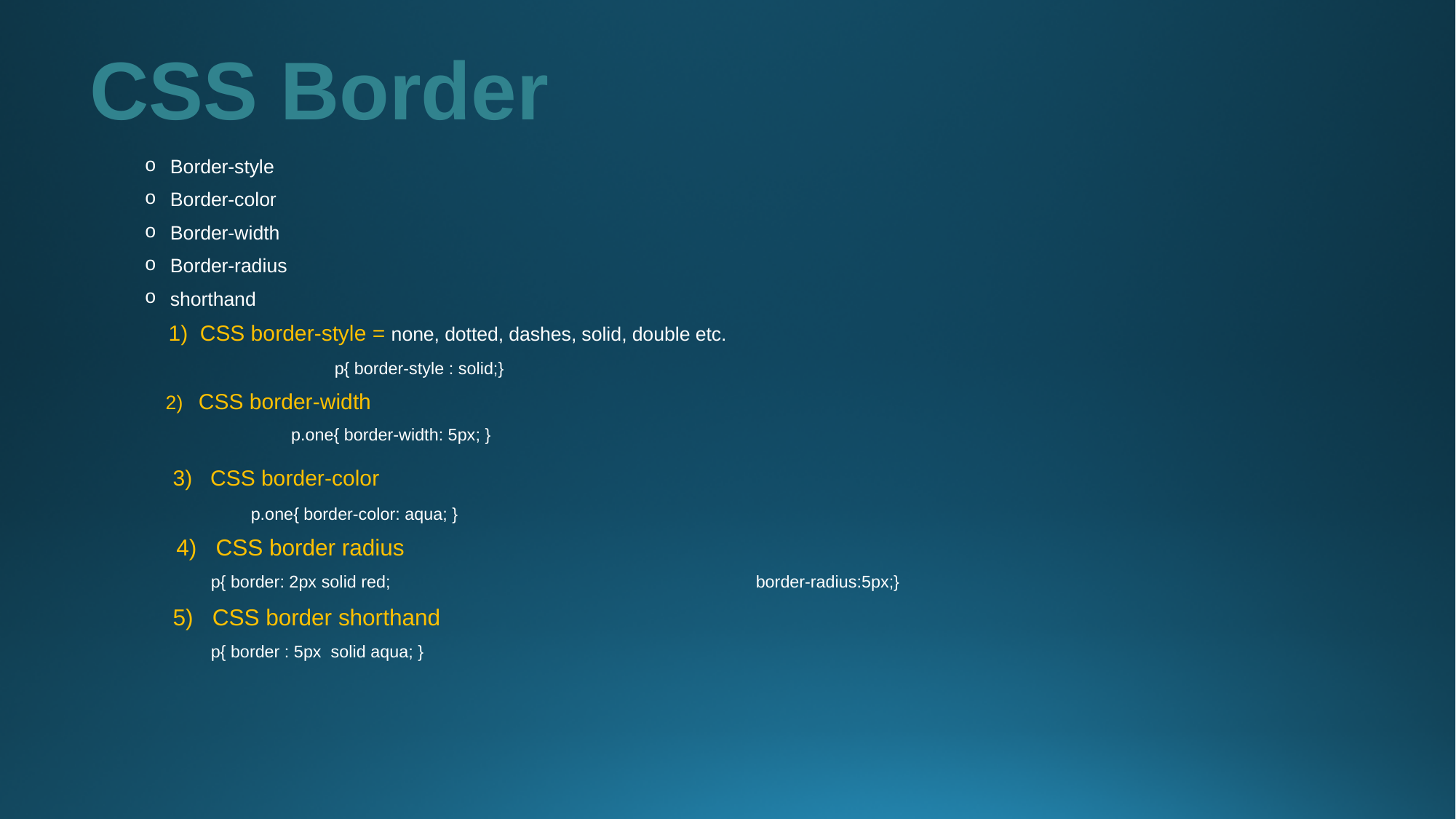

# CSS Border
Border-style
Border-color
Border-width
Border-radius
shorthand
    1)  CSS border-style = none, dotted, dashes, solid, double etc.
                                    p{ border-style : solid;}
    2)   CSS border-width
                               p.one{ border-width: 5px; }
   3)   CSS border-color
	    p.one{ border-color: aqua; }
     4)   CSS border radius
              p{ border: 2px solid red;  					border-radius:5px;}
    5)   CSS border shorthand
              p{ border : 5px  solid aqua; }